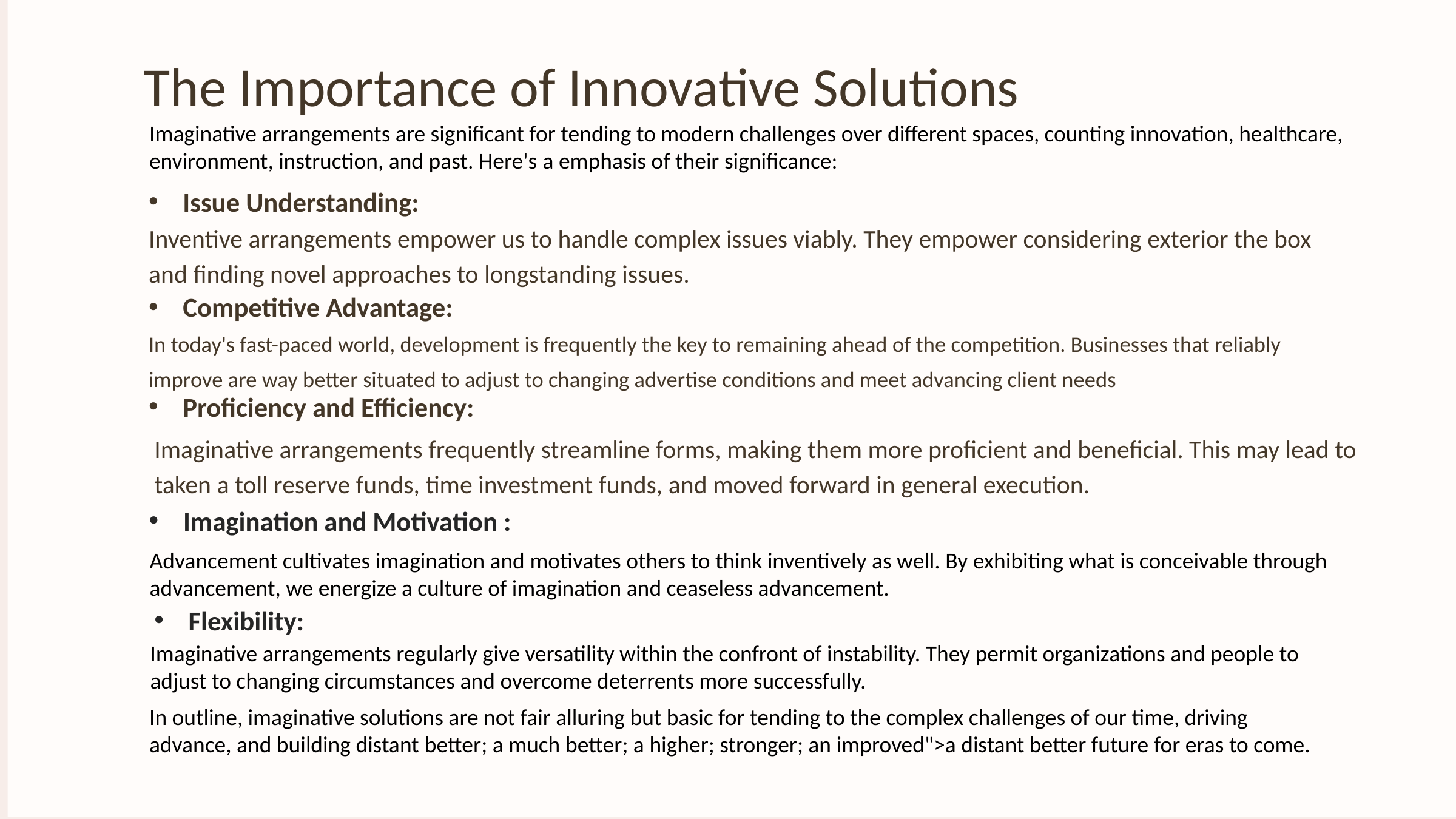

The Importance of Innovative Solutions
Imaginative arrangements are significant for tending to modern challenges over different spaces, counting innovation, healthcare, environment, instruction, and past. Here's a emphasis of their significance:
Issue Understanding:
Inventive arrangements empower us to handle complex issues viably. They empower considering exterior the box and finding novel approaches to longstanding issues.
Competitive Advantage:
In today's fast-paced world, development is frequently the key to remaining ahead of the competition. Businesses that reliably improve are way better situated to adjust to changing advertise conditions and meet advancing client needs
Proficiency and Efficiency:
Imaginative arrangements frequently streamline forms, making them more proficient and beneficial. This may lead to taken a toll reserve funds, time investment funds, and moved forward in general execution.
Imagination and Motivation :
Advancement cultivates imagination and motivates others to think inventively as well. By exhibiting what is conceivable through advancement, we energize a culture of imagination and ceaseless advancement.
Flexibility:
Imaginative arrangements regularly give versatility within the confront of instability. They permit organizations and people to adjust to changing circumstances and overcome deterrents more successfully.
In outline, imaginative solutions are not fair alluring but basic for tending to the complex challenges of our time, driving advance, and building distant better; a much better; a higher; stronger; an improved">a distant better future for eras to come.